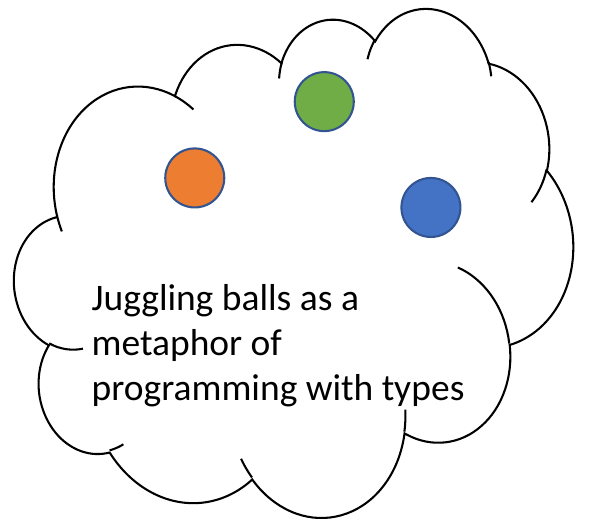

Juggling balls as a metaphor of programming with types